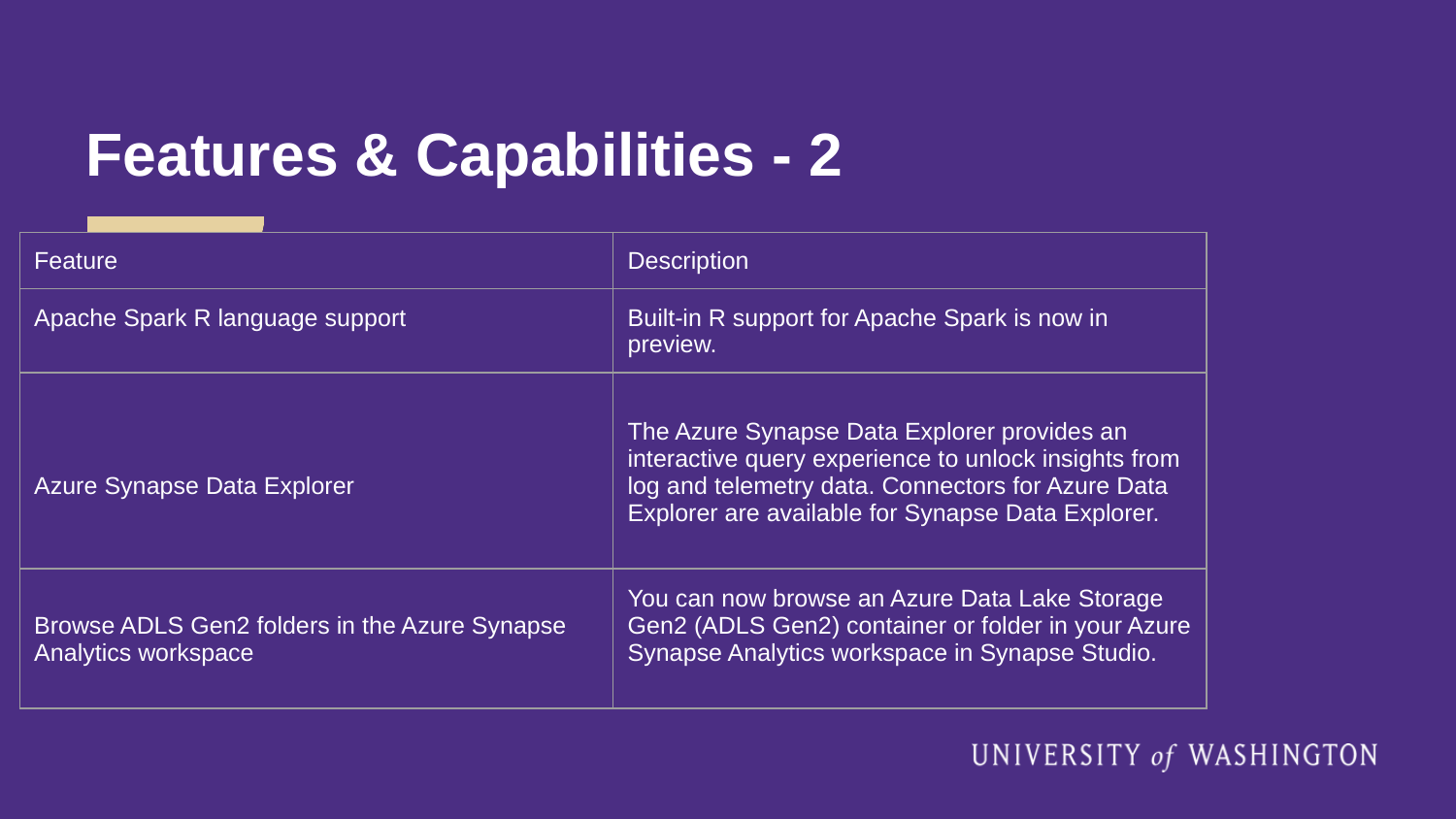

# Features & Capabilities - 2
| Feature | Description |
| --- | --- |
| Apache Spark R language support | Built-in R support for Apache Spark is now in preview. |
| Azure Synapse Data Explorer | The Azure Synapse Data Explorer provides an interactive query experience to unlock insights from log and telemetry data. Connectors for Azure Data Explorer are available for Synapse Data Explorer. |
| Browse ADLS Gen2 folders in the Azure Synapse Analytics workspace | You can now browse an Azure Data Lake Storage Gen2 (ADLS Gen2) container or folder in your Azure Synapse Analytics workspace in Synapse Studio. |